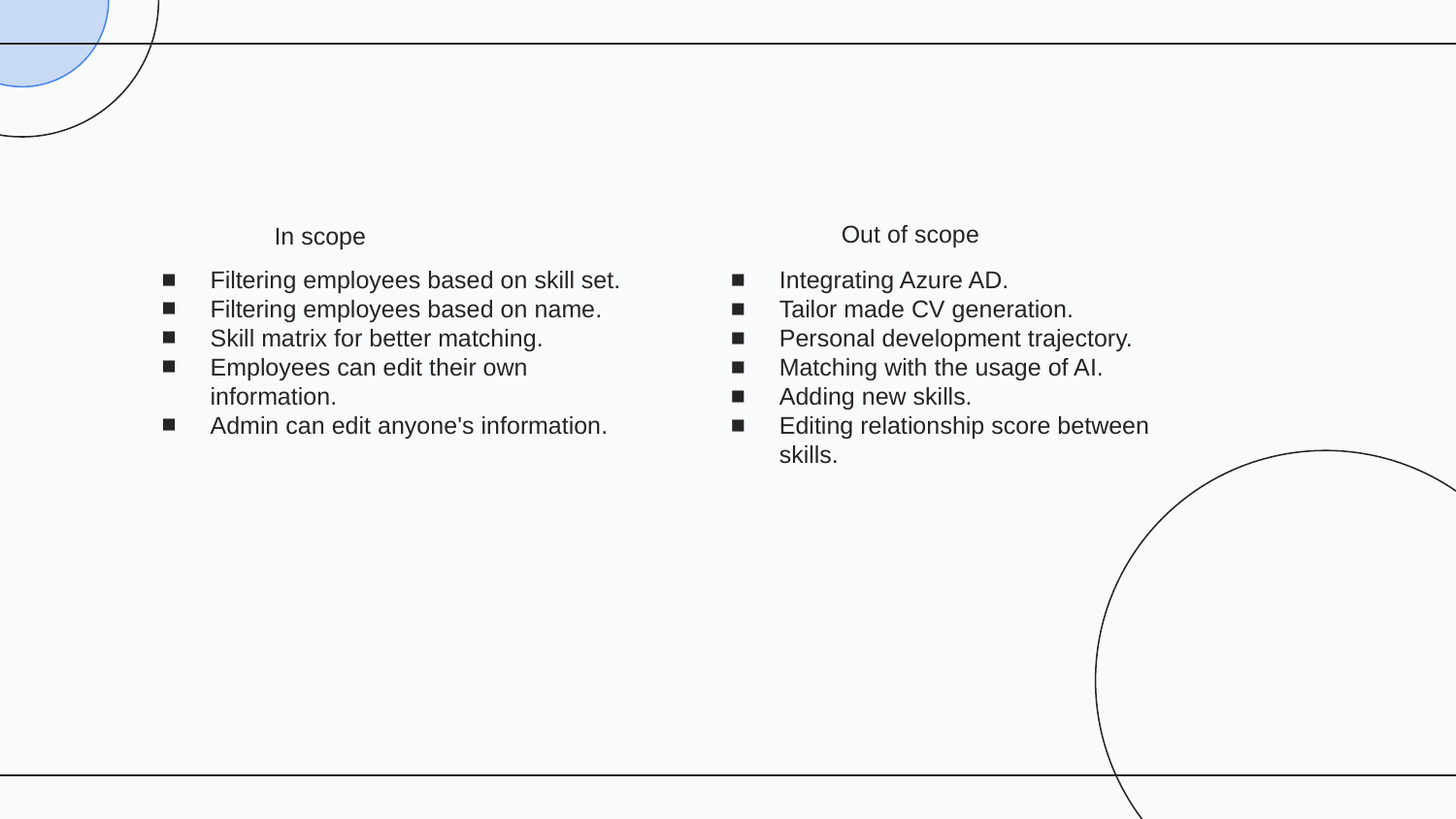

# Out of scope
In scope

Filtering employees based on skill set.
Filtering employees based on name.
Skill matrix for better matching.
Employees can edit their own information.
Admin can edit anyone's information.

Integrating Azure AD.
Tailor made CV generation.
Personal development trajectory.
Matching with the usage of AI.
Adding new skills.
Editing relationship score between skills.